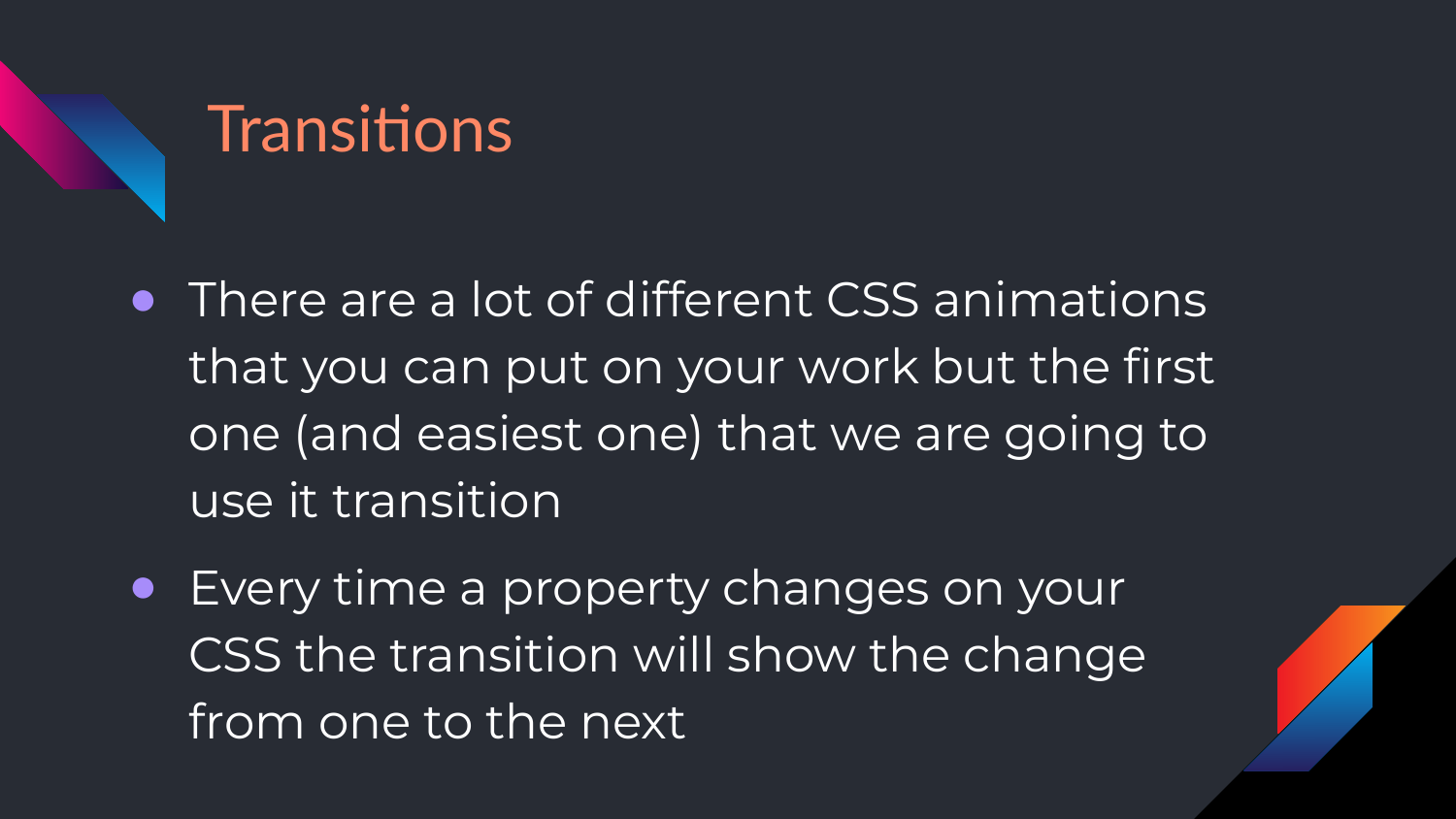

# Transitions
There are a lot of different CSS animations that you can put on your work but the first one (and easiest one) that we are going to use it transition
Every time a property changes on your CSS the transition will show the change from one to the next